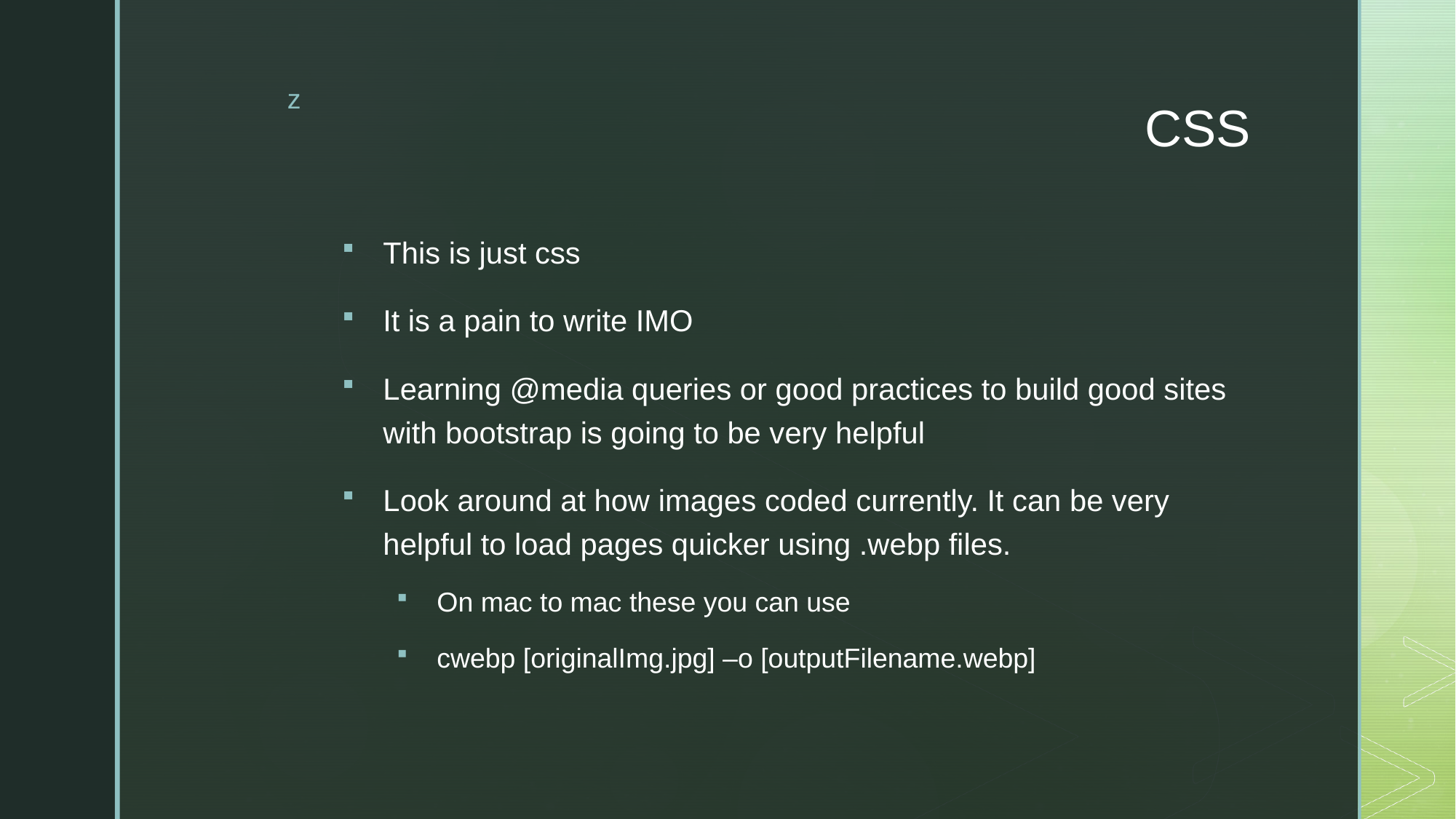

# CSS
This is just css
It is a pain to write IMO
Learning @media queries or good practices to build good sites with bootstrap is going to be very helpful
Look around at how images coded currently. It can be very helpful to load pages quicker using .webp files.
On mac to mac these you can use
cwebp [originalImg.jpg] –o [outputFilename.webp]